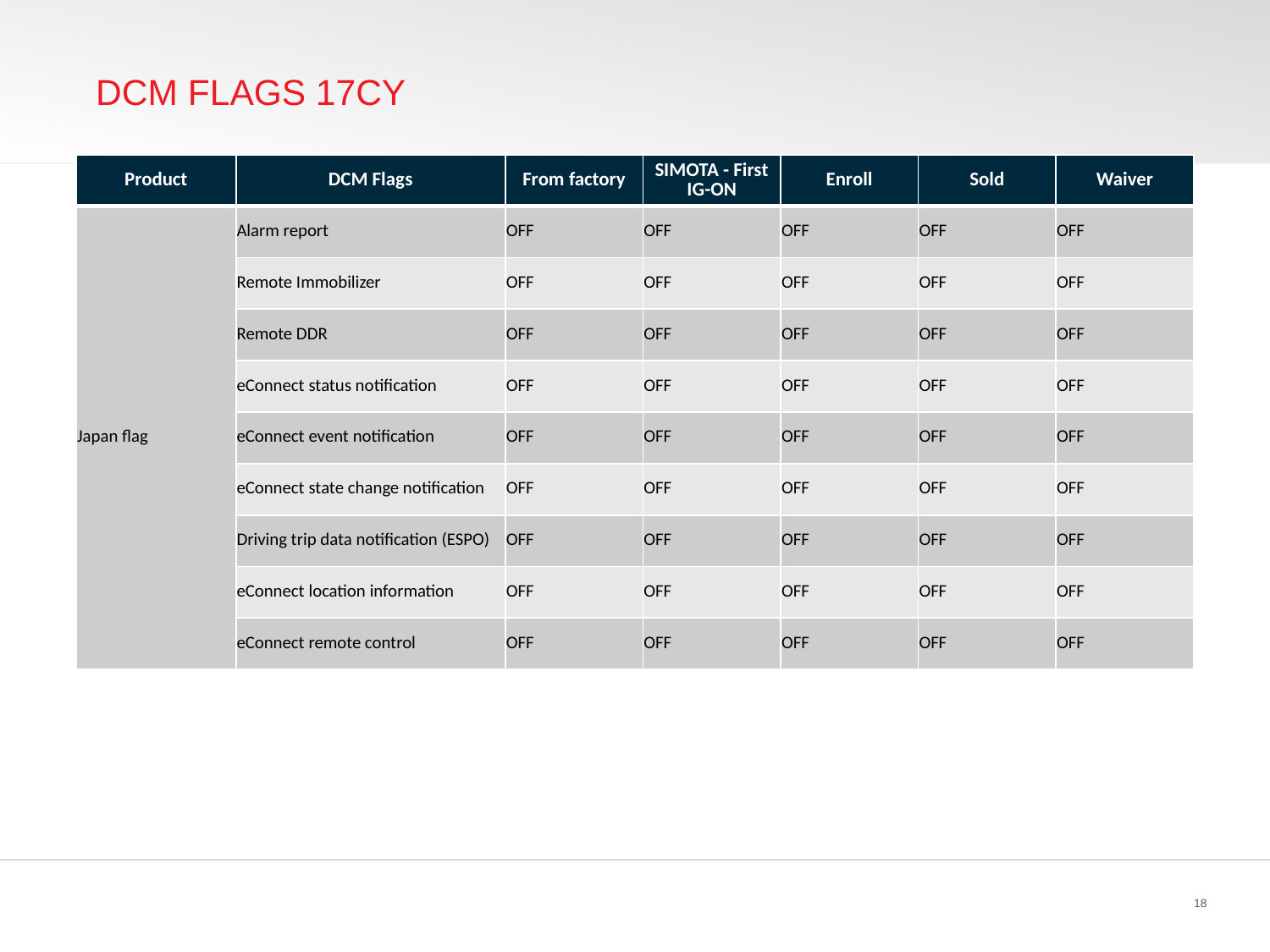

# DCM Flags 17CY
| Product | DCM Flags | From factory | SIMOTA - First IG-ON | Enroll | Sold | Waiver |
| --- | --- | --- | --- | --- | --- | --- |
| Japan flag | Alarm report | OFF | OFF | OFF | OFF | OFF |
|  | Remote Immobilizer | OFF | OFF | OFF | OFF | OFF |
|  | Remote DDR | OFF | OFF | OFF | OFF | OFF |
|  | eConnect status notification | OFF | OFF | OFF | OFF | OFF |
|  | eConnect event notification | OFF | OFF | OFF | OFF | OFF |
|  | eConnect state change notification | OFF | OFF | OFF | OFF | OFF |
|  | Driving trip data notification (ESPO) | OFF | OFF | OFF | OFF | OFF |
|  | eConnect location information | OFF | OFF | OFF | OFF | OFF |
|  | eConnect remote control | OFF | OFF | OFF | OFF | OFF |